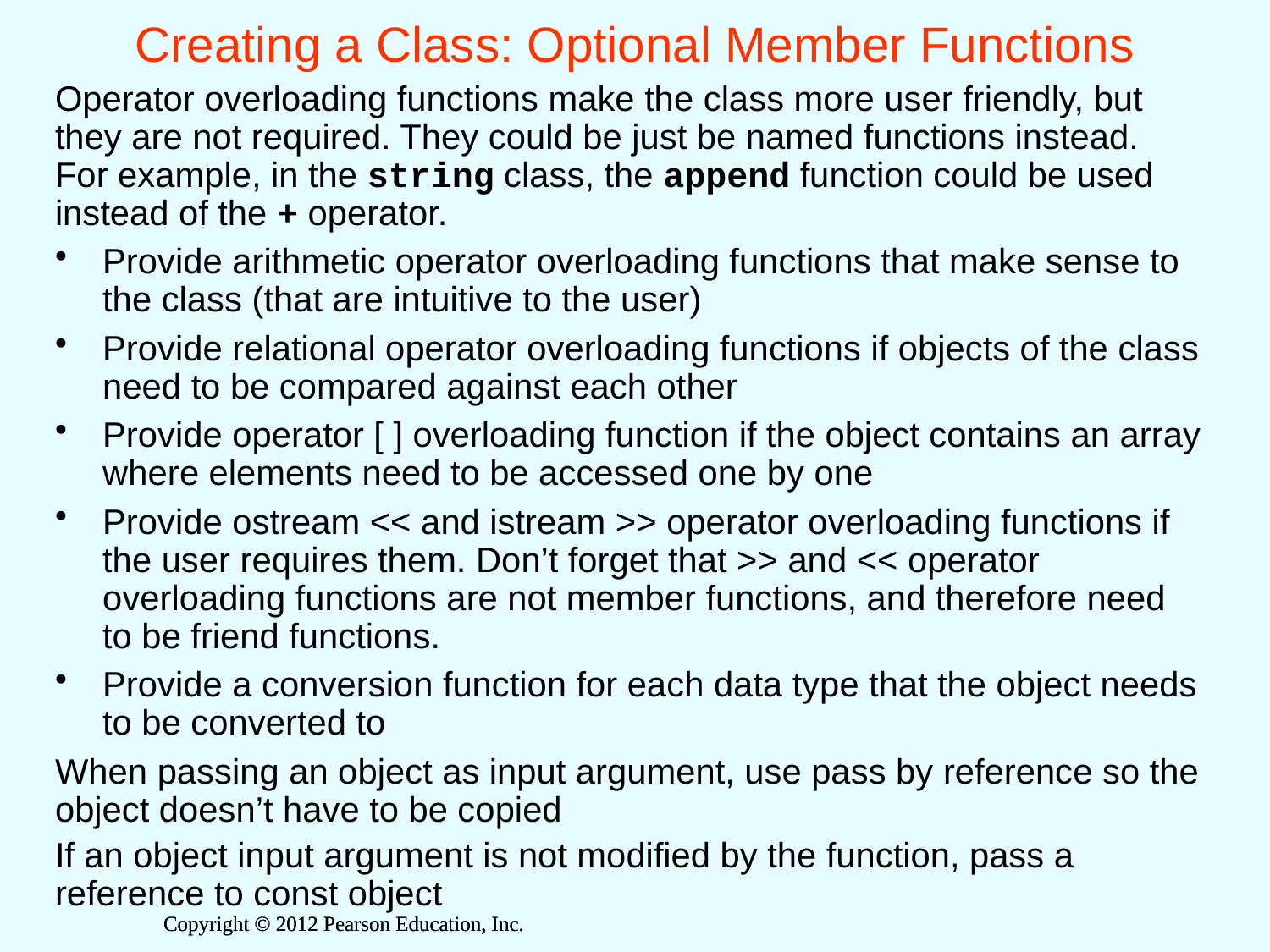

# Creating a Class: Optional Member Functions
Operator overloading functions make the class more user friendly, but they are not required. They could be just be named functions instead.     For example, in the string class, the append function could be used instead of the + operator.
Provide arithmetic operator overloading functions that make sense to the class (that are intuitive to the user)
Provide relational operator overloading functions if objects of the class need to be compared against each other
Provide operator [ ] overloading function if the object contains an array where elements need to be accessed one by one
Provide ostream << and istream >> operator overloading functions if the user requires them. Don’t forget that >> and << operator overloading functions are not member functions, and therefore need to be friend functions.
Provide a conversion function for each data type that the object needs to be converted to
When passing an object as input argument, use pass by reference so the object doesn’t have to be copied
If an object input argument is not modified by the function, pass a reference to const object